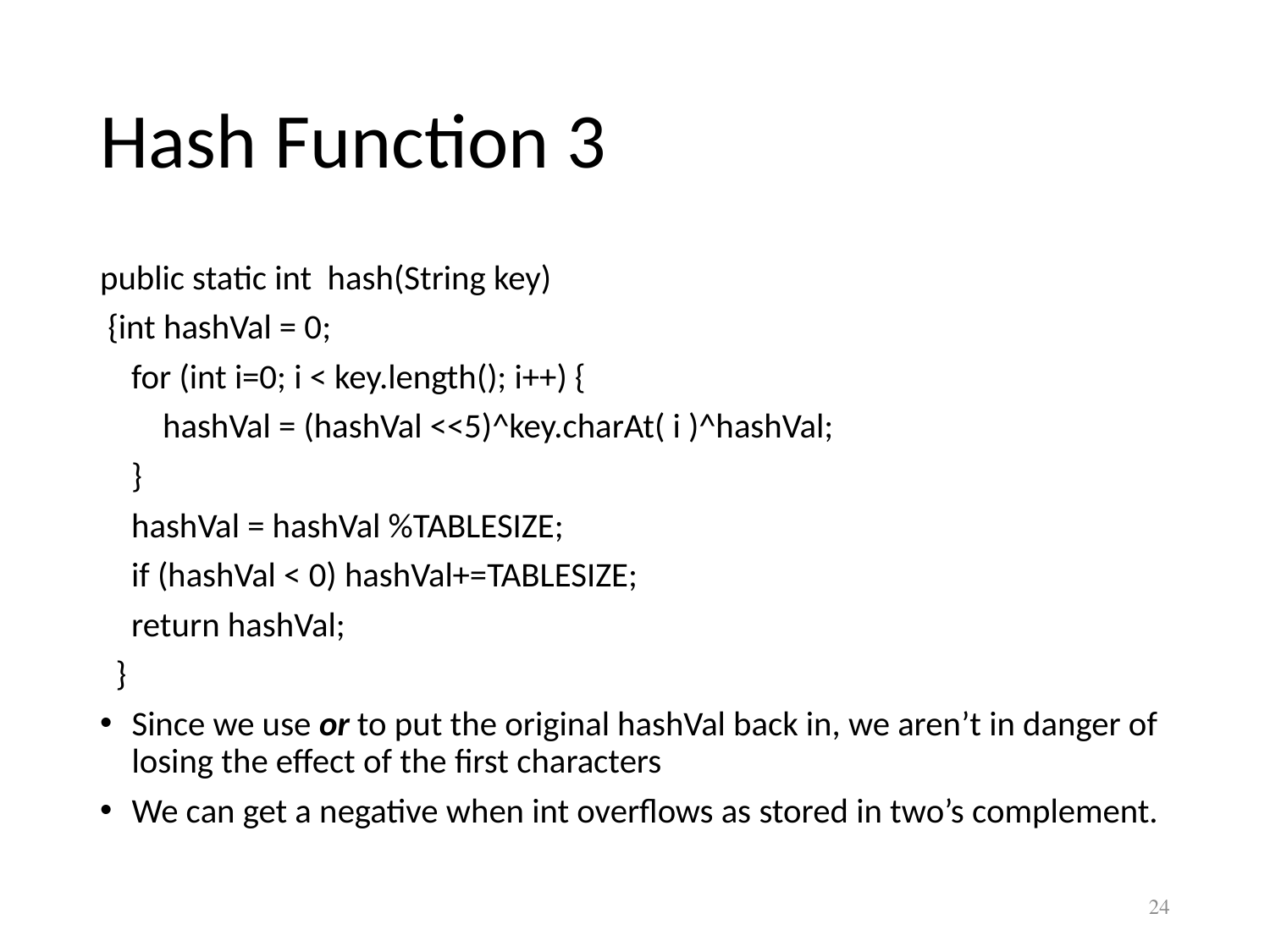

# Hash Function 3
public static int  hash(String key)
 {int hashVal = 0;
    for (int i=0; i < key.length(); i++) {
        hashVal = (hashVal <<5)^key.charAt( i )^hashVal;
    }
    hashVal = hashVal %TABLESIZE;
    if (hashVal < 0) hashVal+=TABLESIZE;
    return hashVal;
  }
Since we use or to put the original hashVal back in, we aren’t in danger of losing the effect of the first characters
We can get a negative when int overflows as stored in two’s complement.
24